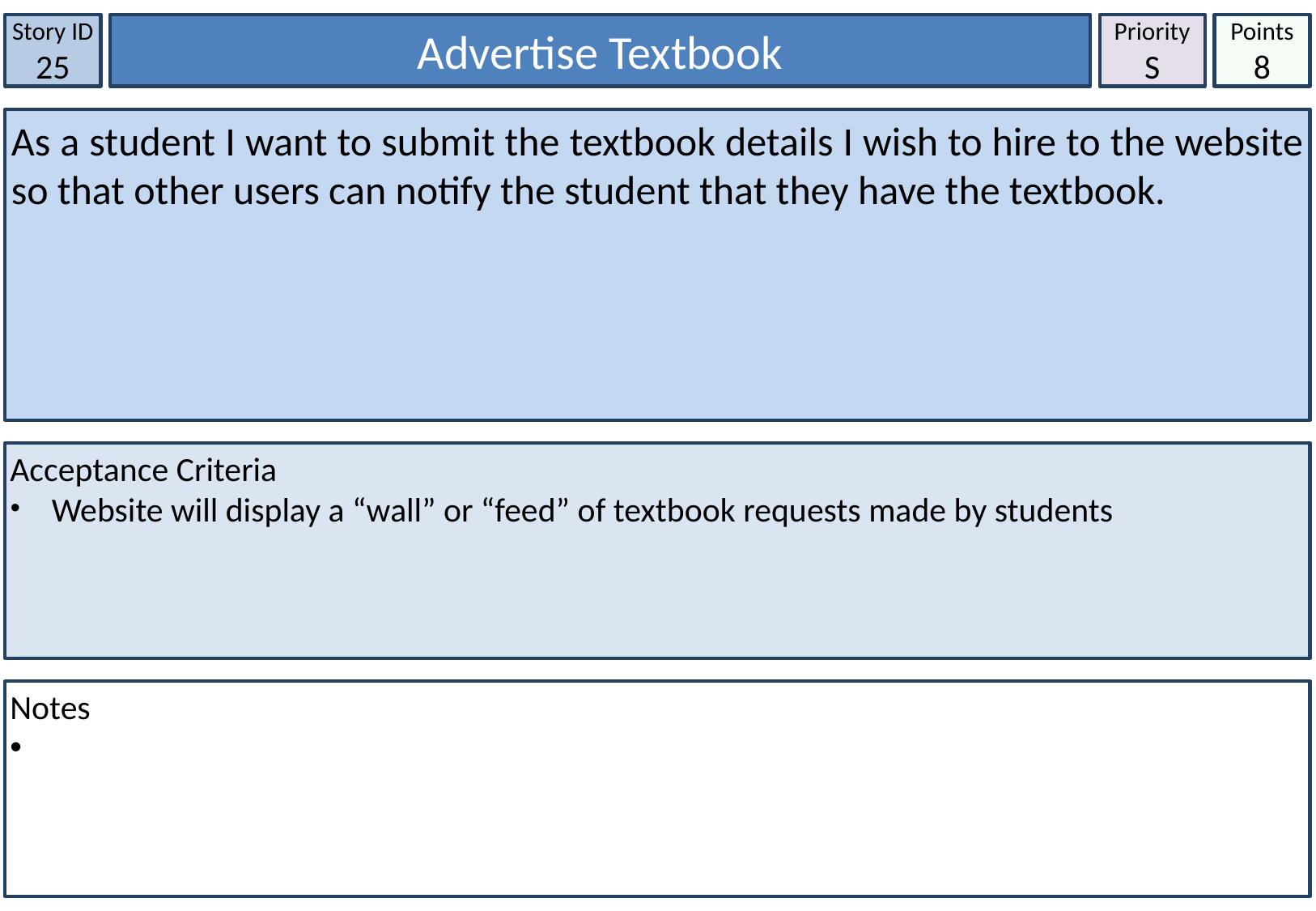

Story ID
25

Advertise Textbook

Priority
S

Points
8

As a student I want to submit the textbook details I wish to hire to the website so that other users can notify the student that they have the textbook.

Acceptance Criteria
 Website will display a “wall” or “feed” of textbook requests made by students

Notes